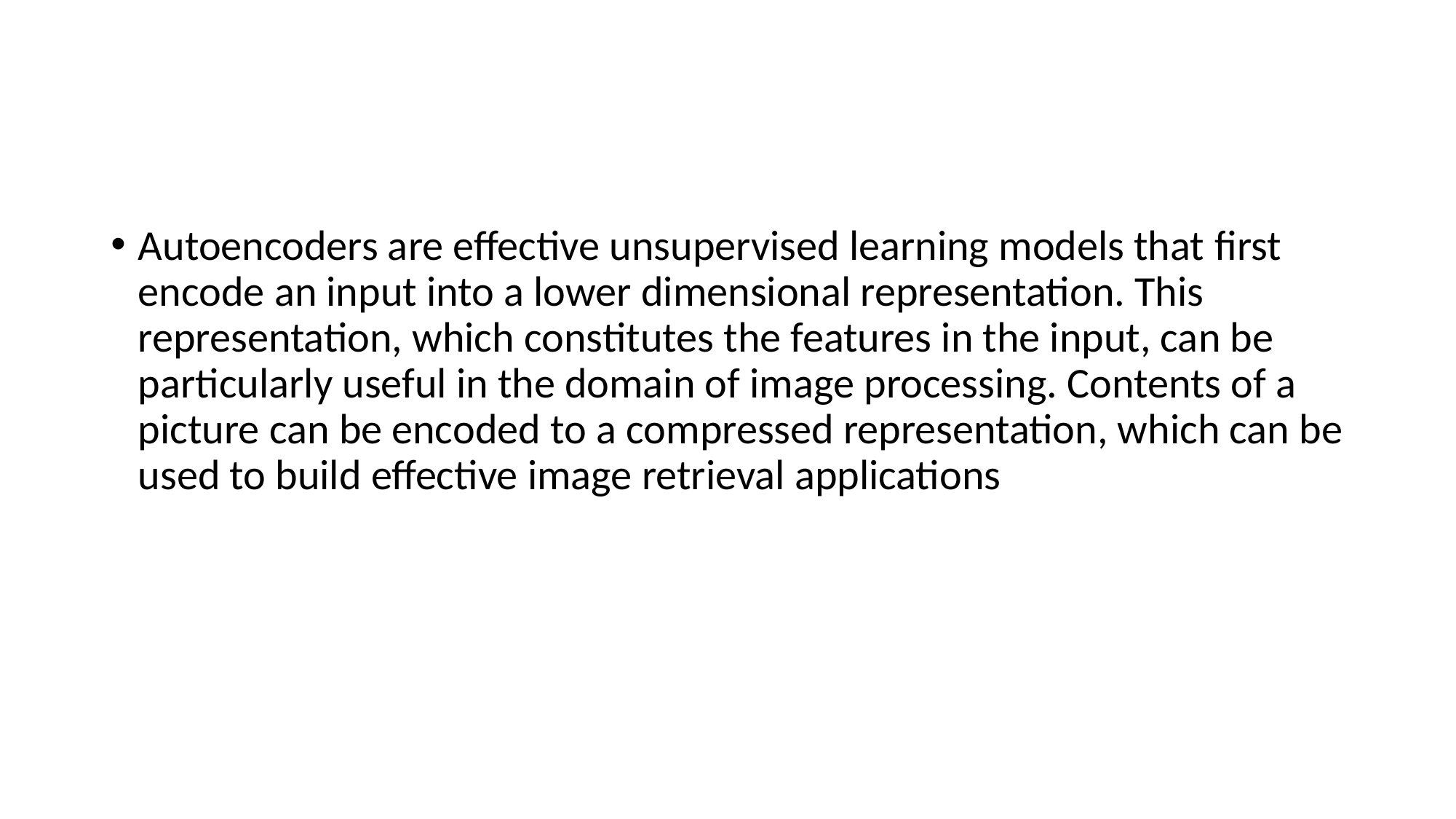

#
Autoencoders are eﬀective unsupervised learning models that ﬁrst encode an input into a lower dimensional representation. This representation, which constitutes the features in the input, can be particularly useful in the domain of image processing. Contents of a picture can be encoded to a compressed representation, which can be used to build eﬀective image retrieval applications